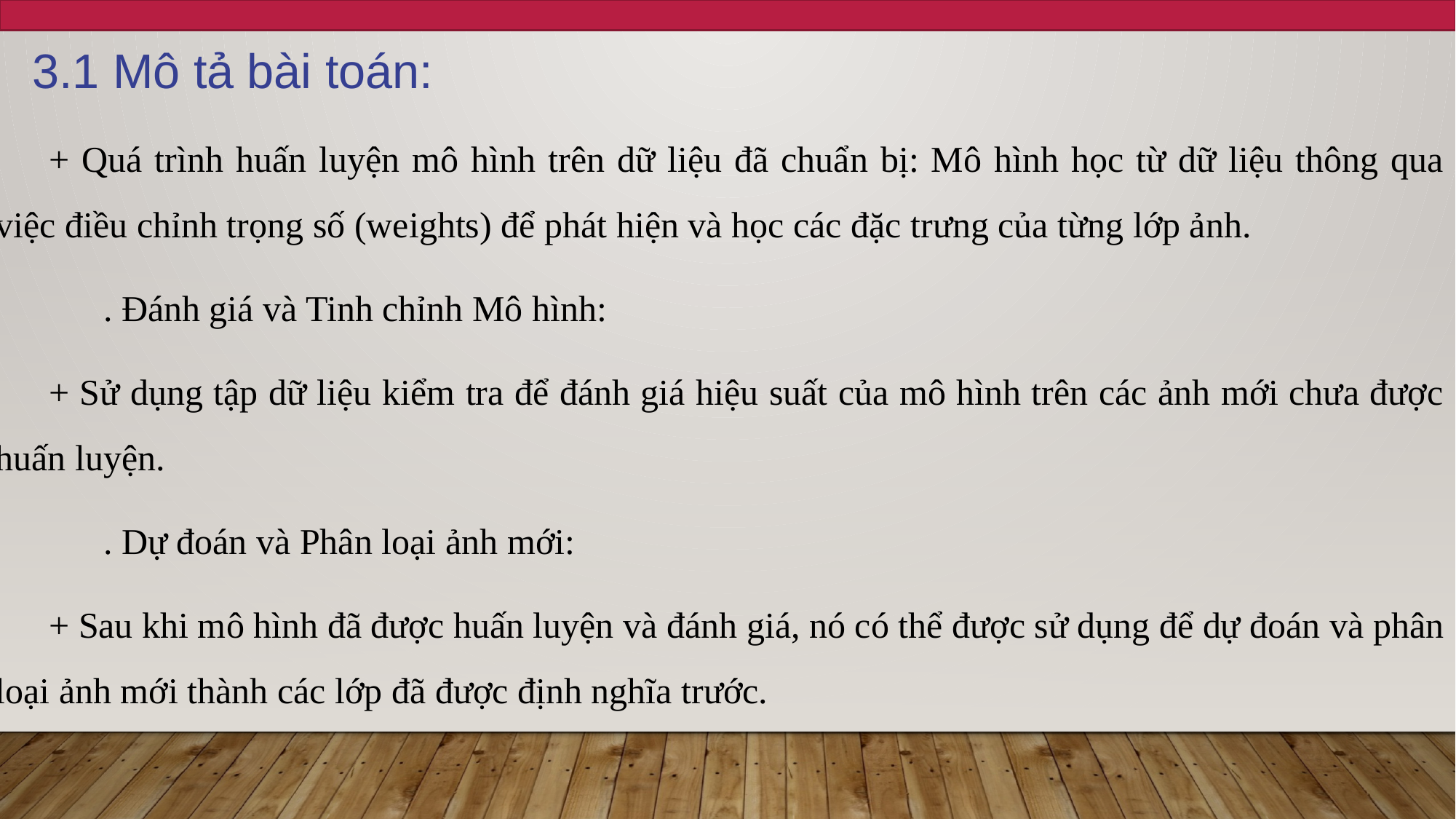

3.1 Mô tả bài toán:
+ Quá trình huấn luyện mô hình trên dữ liệu đã chuẩn bị: Mô hình học từ dữ liệu thông qua việc điều chỉnh trọng số (weights) để phát hiện và học các đặc trưng của từng lớp ảnh.
. Đánh giá và Tinh chỉnh Mô hình:
+ Sử dụng tập dữ liệu kiểm tra để đánh giá hiệu suất của mô hình trên các ảnh mới chưa được huấn luyện.
. Dự đoán và Phân loại ảnh mới:
+ Sau khi mô hình đã được huấn luyện và đánh giá, nó có thể được sử dụng để dự đoán và phân loại ảnh mới thành các lớp đã được định nghĩa trước.